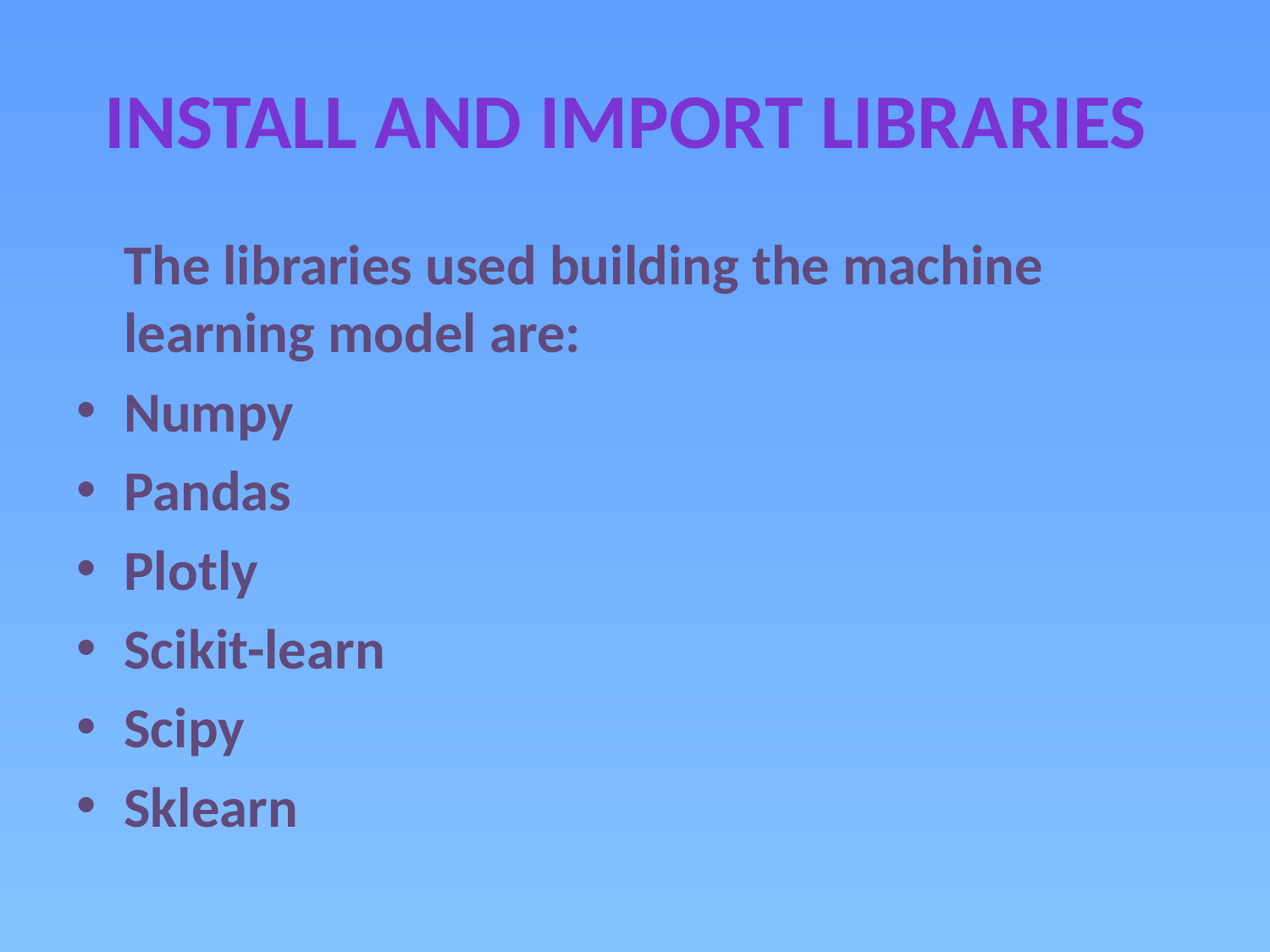

# INSTALL AND IMPORT LIBRARIES
	The libraries used building the machine learning model are:
Numpy
Pandas
Plotly
Scikit-learn
Scipy
Sklearn